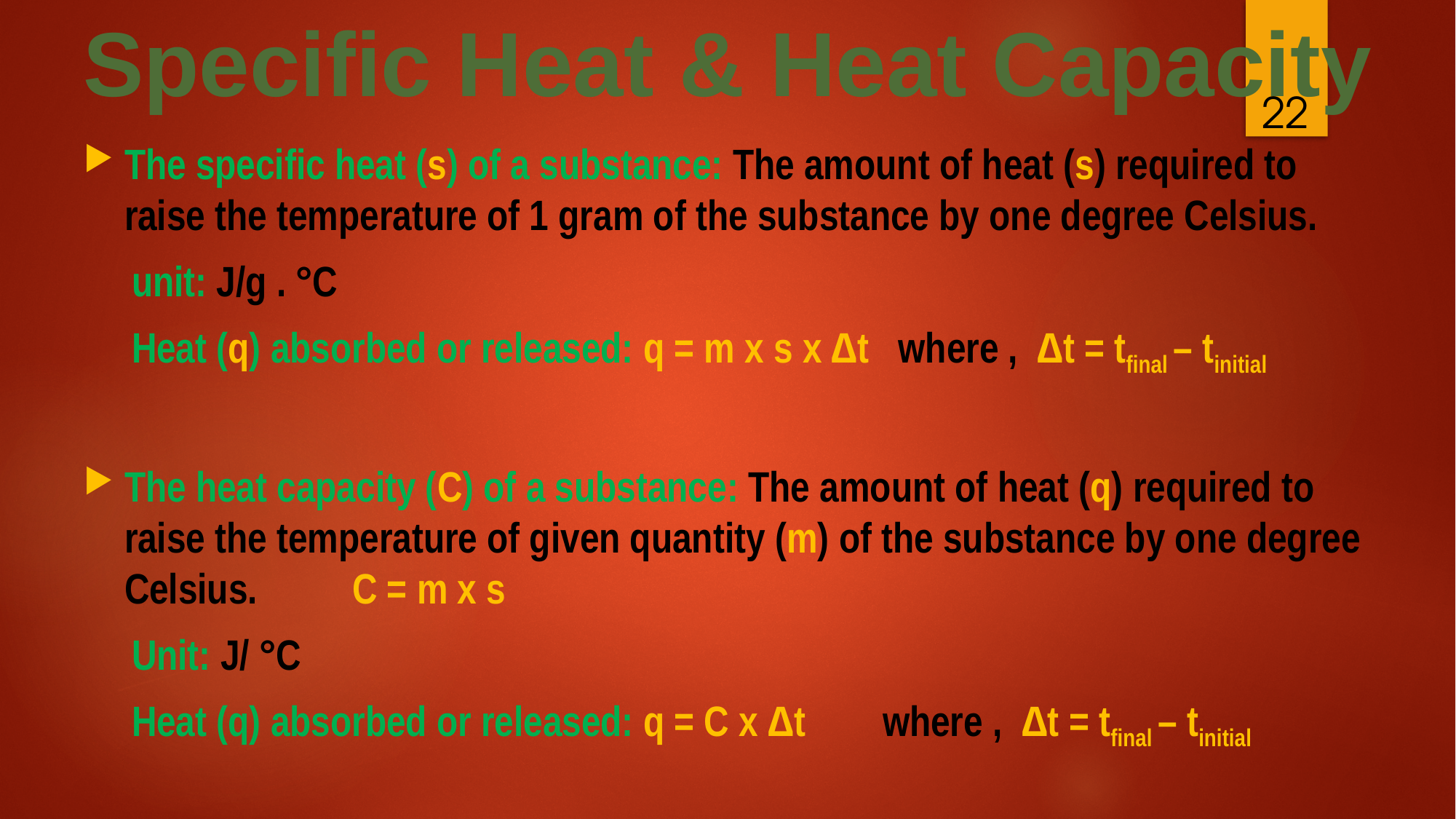

Specific Heat & Heat Capacity
22
The specific heat (s) of a substance: The amount of heat (s) required to raise the temperature of 1 gram of the substance by one degree Celsius.
     unit: J/g . °C
     Heat (q) absorbed or released: q = m x s x ∆t   where ,  ∆t = tfinal – tinitial

The heat capacity (C) of a substance: The amount of heat (q) required to raise the temperature of given quantity (m) of the substance by one degree Celsius. 	 C = m x s
     Unit: J/ °C
     Heat (q) absorbed or released: q = C x ∆t        where ,  ∆t = tfinal – tinitial